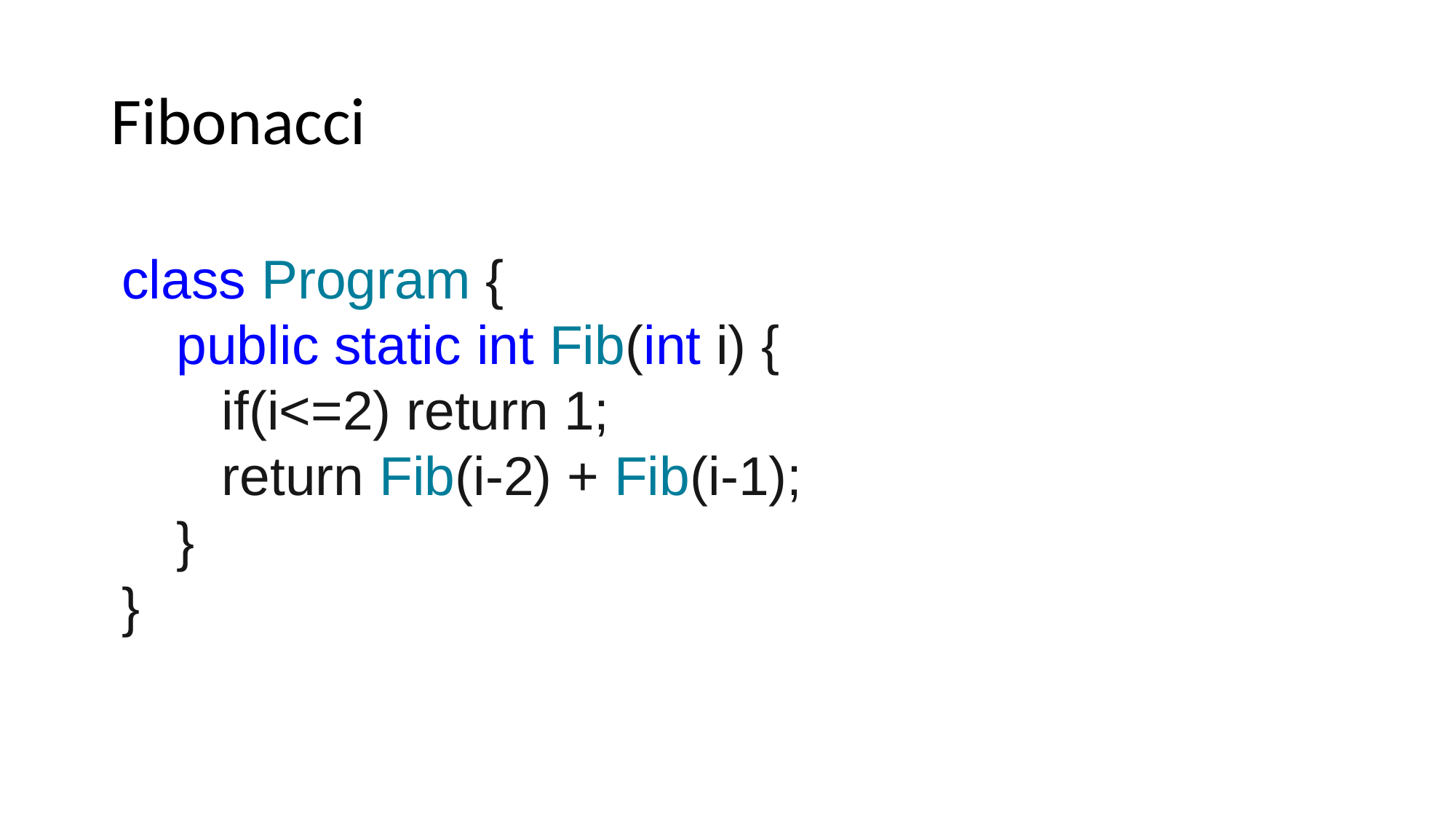

# Fibonacci
class Program {
public static int Fib(int i) {
   if(i<=2) return 1;
   return Fib(i-2) + Fib(i-1);
}
}